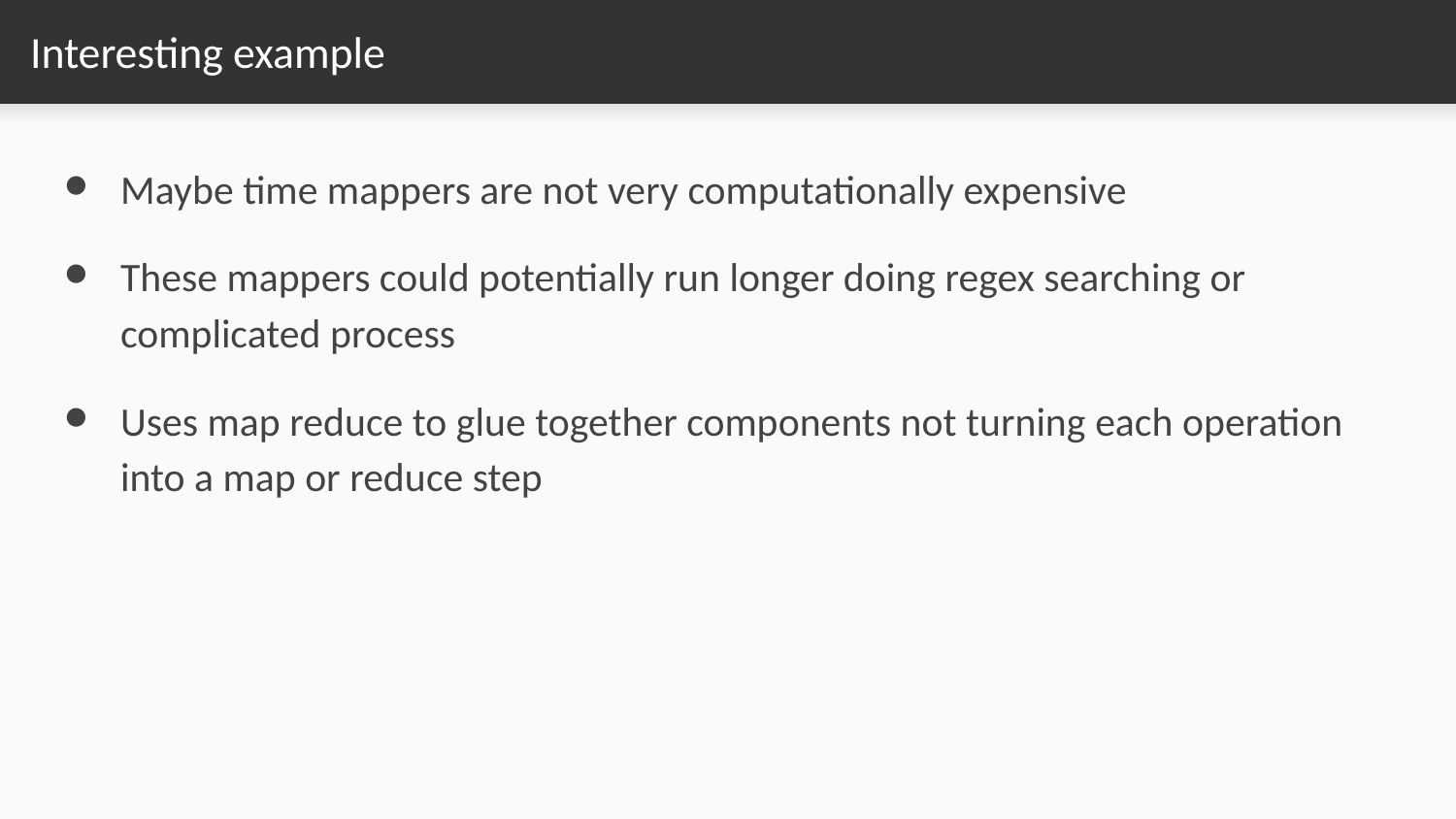

# Interesting example
Maybe time mappers are not very computationally expensive
These mappers could potentially run longer doing regex searching or complicated process
Uses map reduce to glue together components not turning each operation into a map or reduce step